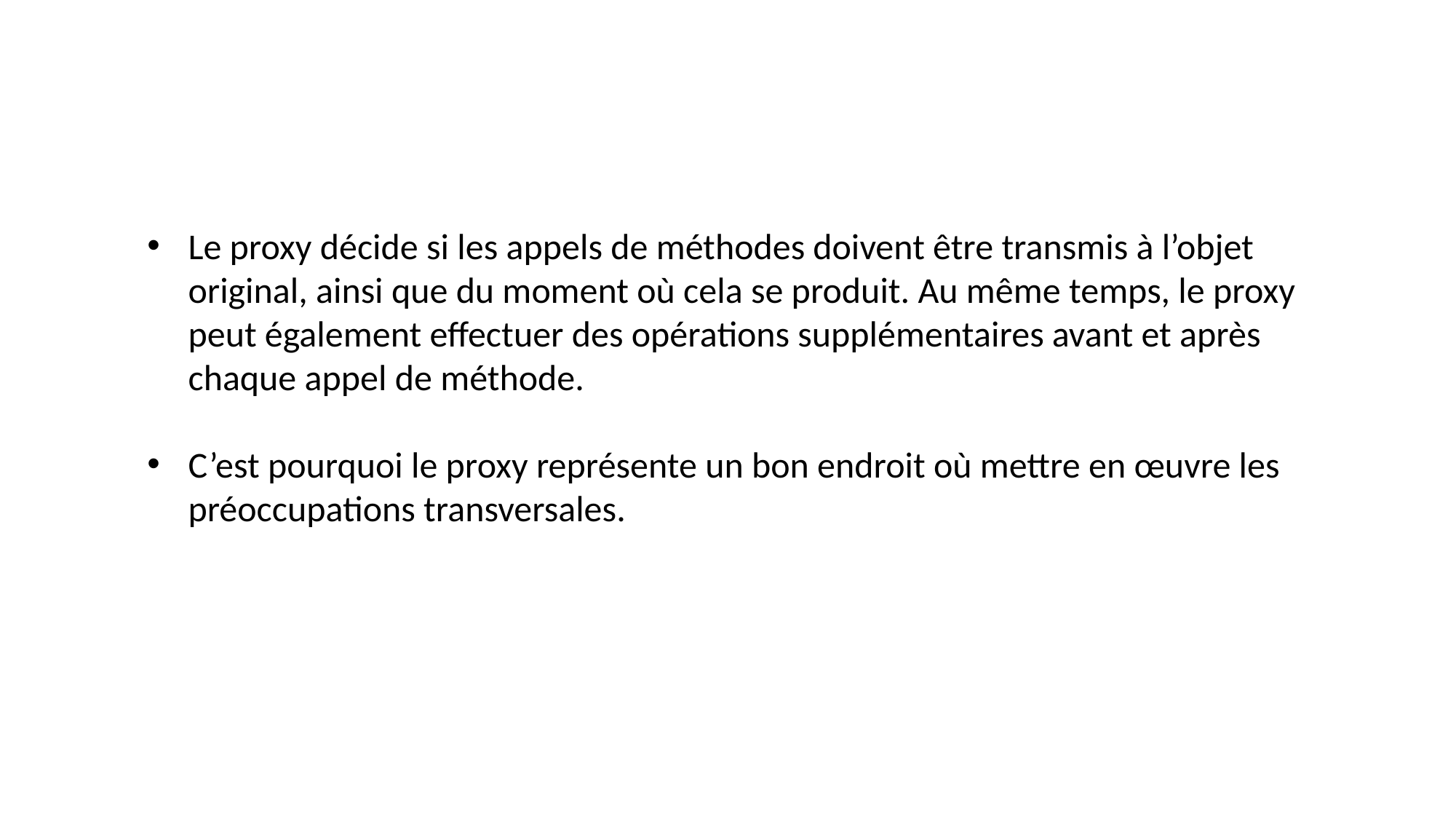

Le proxy décide si les appels de méthodes doivent être transmis à l’objet original, ainsi que du moment où cela se produit. Au même temps, le proxy peut également effectuer des opérations supplémentaires avant et après chaque appel de méthode.

C’est pourquoi le proxy représente un bon endroit où mettre en œuvre les préoccupations transversales.